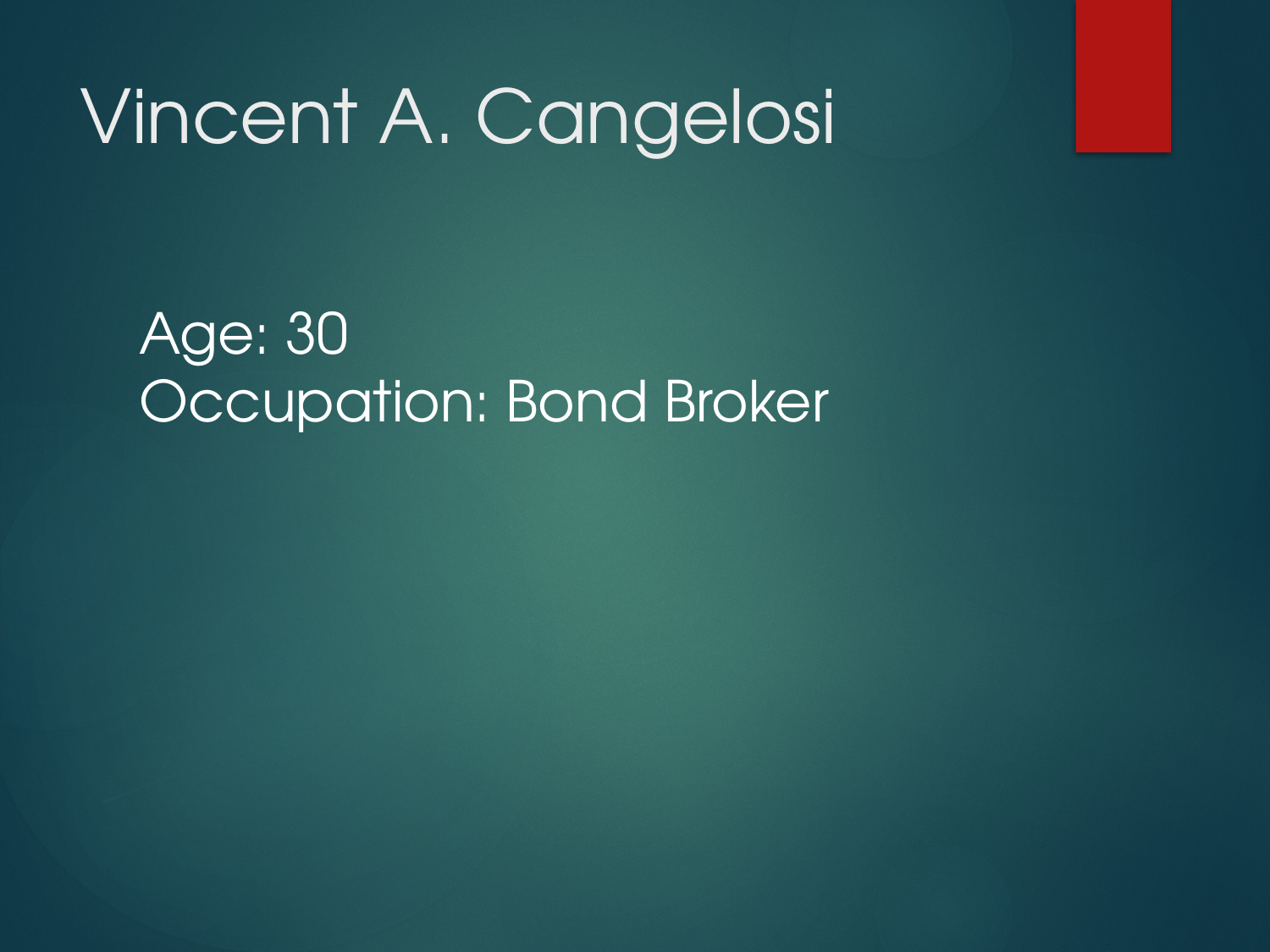

# Vincent A. Cangelosi

Age: 30
Occupation: Bond Broker